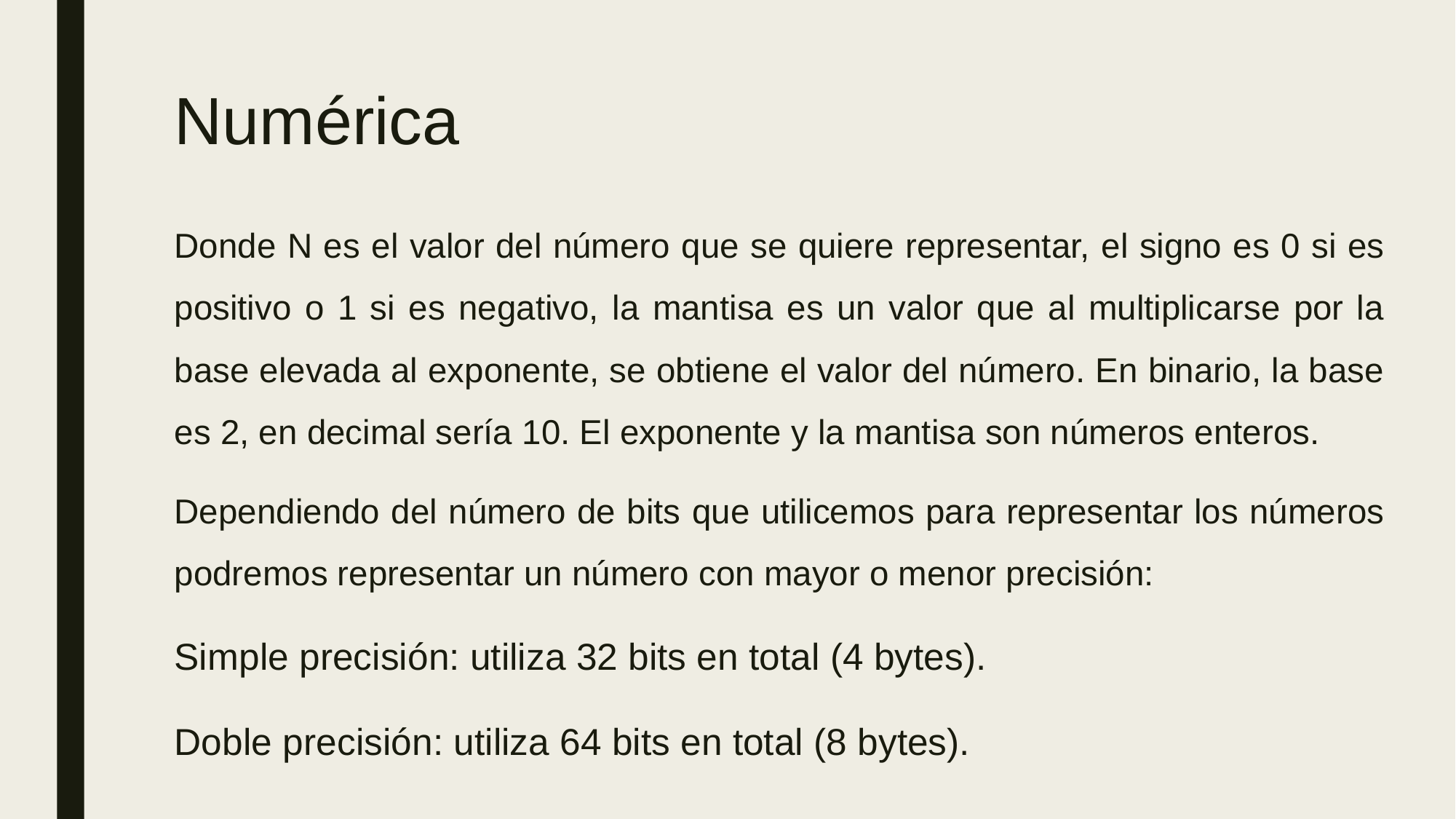

Numérica
Donde N es el valor del número que se quiere representar, el signo es 0 si es positivo o 1 si es negativo, la mantisa es un valor que al multiplicarse por la base elevada al exponente, se obtiene el valor del número. En binario, la base es 2, en decimal sería 10. El exponente y la mantisa son números enteros.
Dependiendo del número de bits que utilicemos para representar los números podremos representar un número con mayor o menor precisión:
Simple precisión: utiliza 32 bits en total (4 bytes).
Doble precisión: utiliza 64 bits en total (8 bytes).